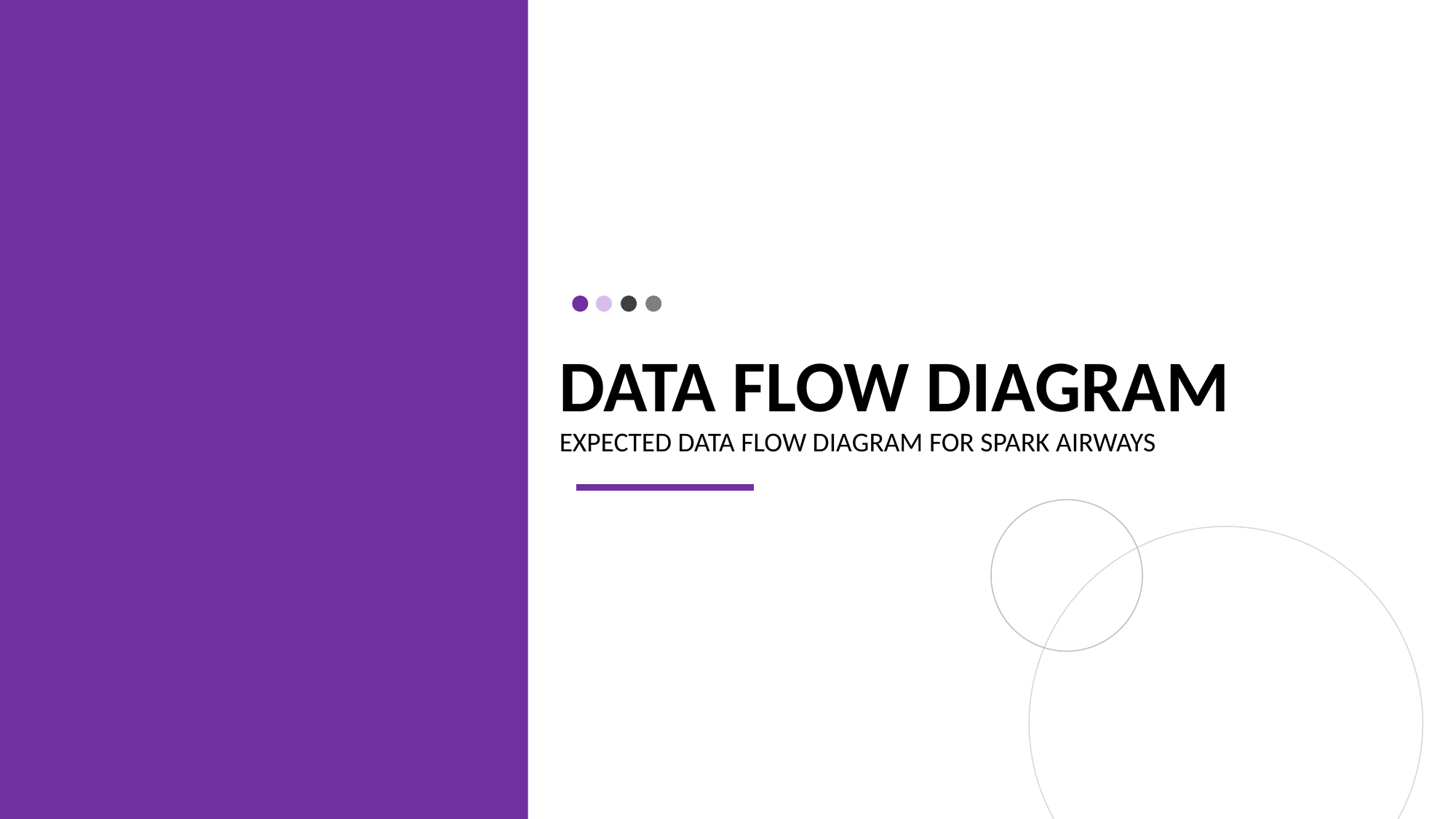

# DATA FLOW DIAGRAM
EXPECTED DATA FLOW DIAGRAM FOR SPARK AIRWAYS